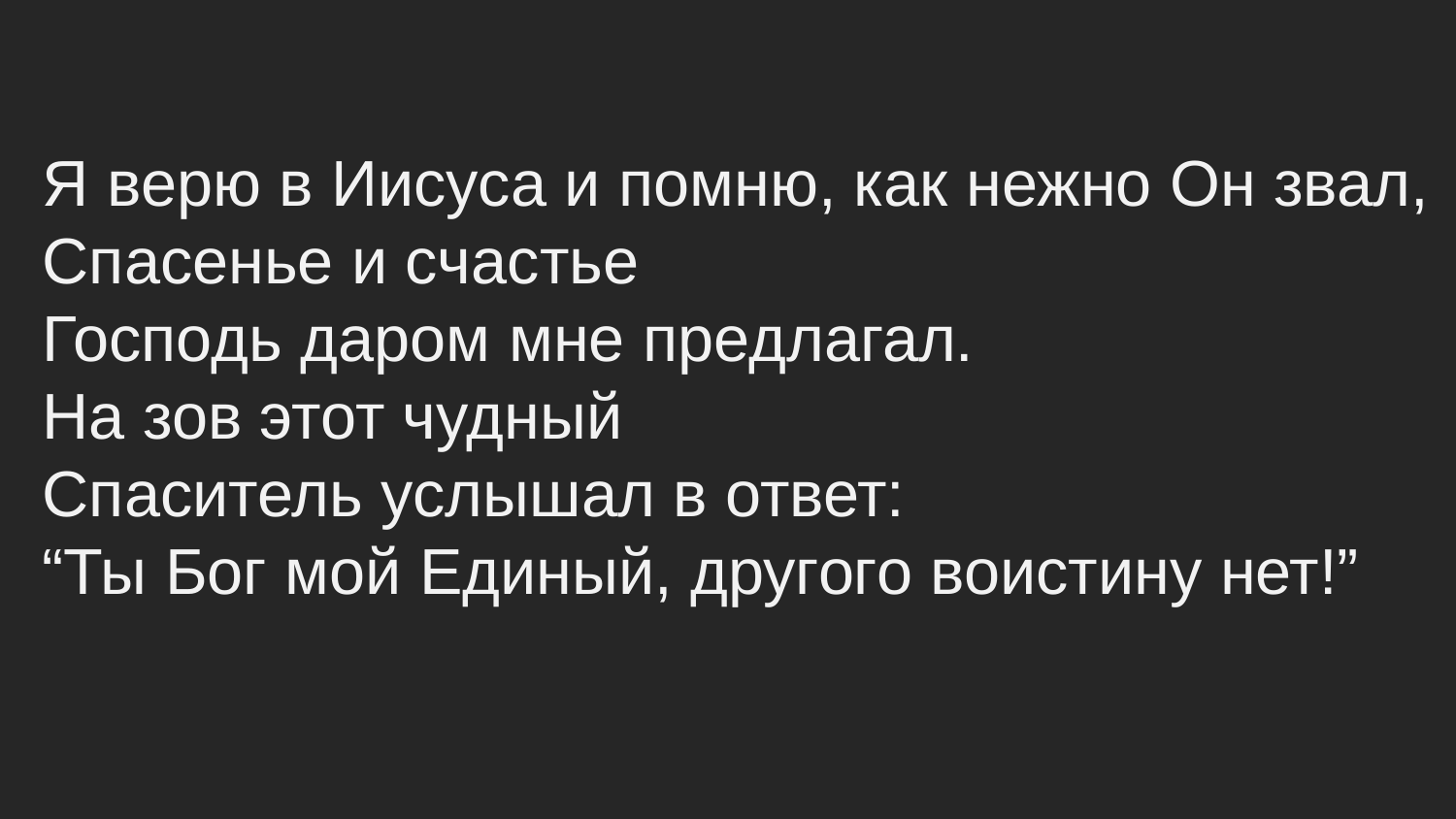

# Я верю в Иисуса и помню, как нежно Он звал, Спасенье и счастье Господь даром мне предлагал. На зов этот чудный Спаситель услышал в ответ: “Ты Бог мой Единый, другого воистину нет!”